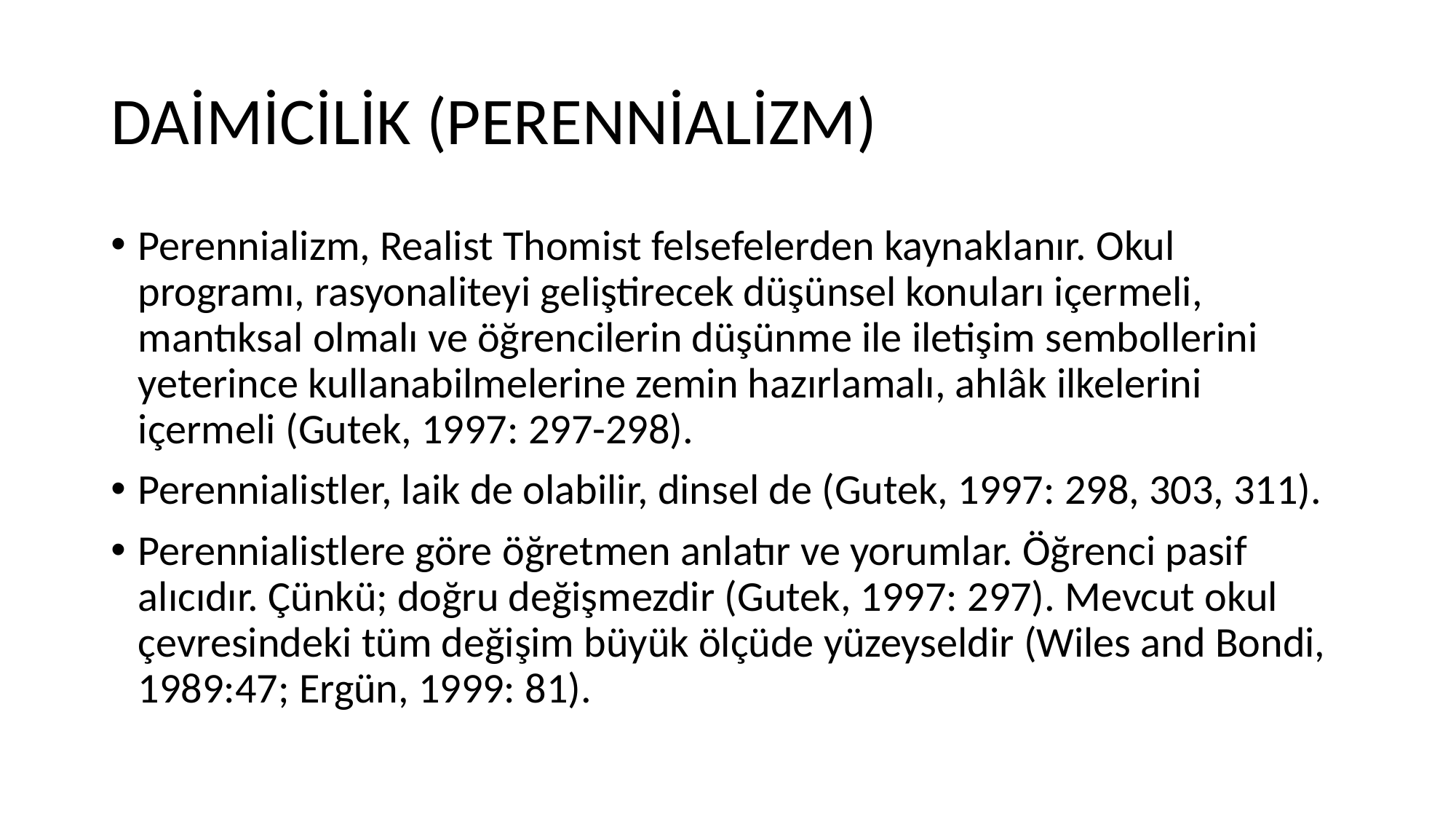

# DAİMİCİLİK (PERENNİALİZM)
Perennializm, Realist Thomist felsefelerden kaynaklanır. Okul programı, rasyonaliteyi geliştirecek düşünsel konuları içermeli, mantıksal olmalı ve öğrencilerin düşünme ile iletişim sembollerini yeterince kullanabilmelerine zemin hazırlamalı, ahlâk ilkelerini içermeli (Gutek, 1997: 297-298).
Perennialistler, laik de olabilir, dinsel de (Gutek, 1997: 298, 303, 311).
Perennialistlere göre öğretmen anlatır ve yorumlar. Öğrenci pasif alıcıdır. Çünkü; doğru değişmezdir (Gutek, 1997: 297). Mevcut okul çevresindeki tüm değişim büyük ölçüde yüzeyseldir (Wiles and Bondi, 1989:47; Ergün, 1999: 81).